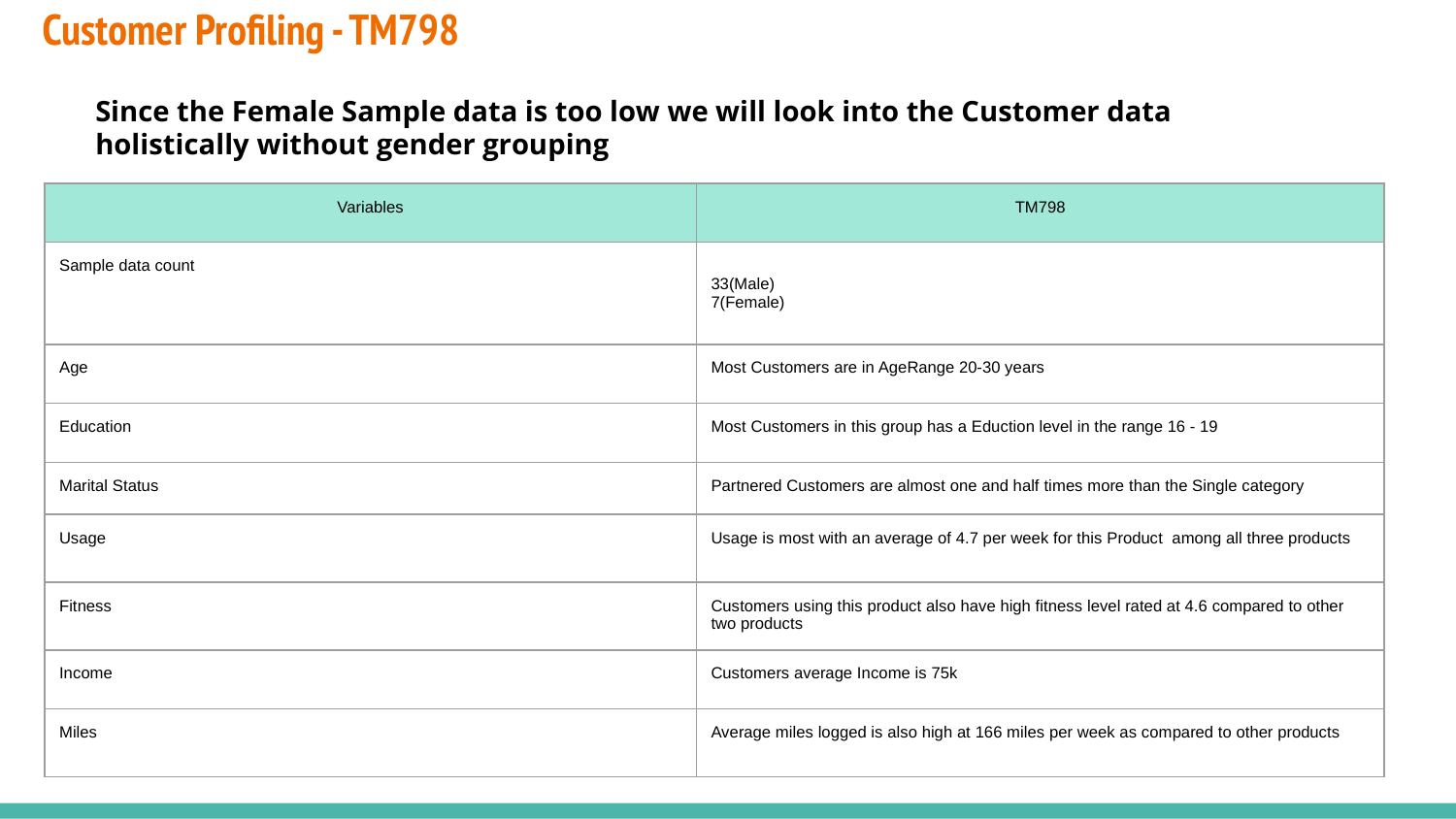

# Customer Profiling - TM798
Since the Female Sample data is too low we will look into the Customer data holistically without gender grouping
| Variables | TM798 |
| --- | --- |
| Sample data count | 33(Male) 7(Female) |
| Age | Most Customers are in AgeRange 20-30 years |
| Education | Most Customers in this group has a Eduction level in the range 16 - 19 |
| Marital Status | Partnered Customers are almost one and half times more than the Single category |
| Usage | Usage is most with an average of 4.7 per week for this Product among all three products |
| Fitness | Customers using this product also have high fitness level rated at 4.6 compared to other two products |
| Income | Customers average Income is 75k |
| Miles | Average miles logged is also high at 166 miles per week as compared to other products |